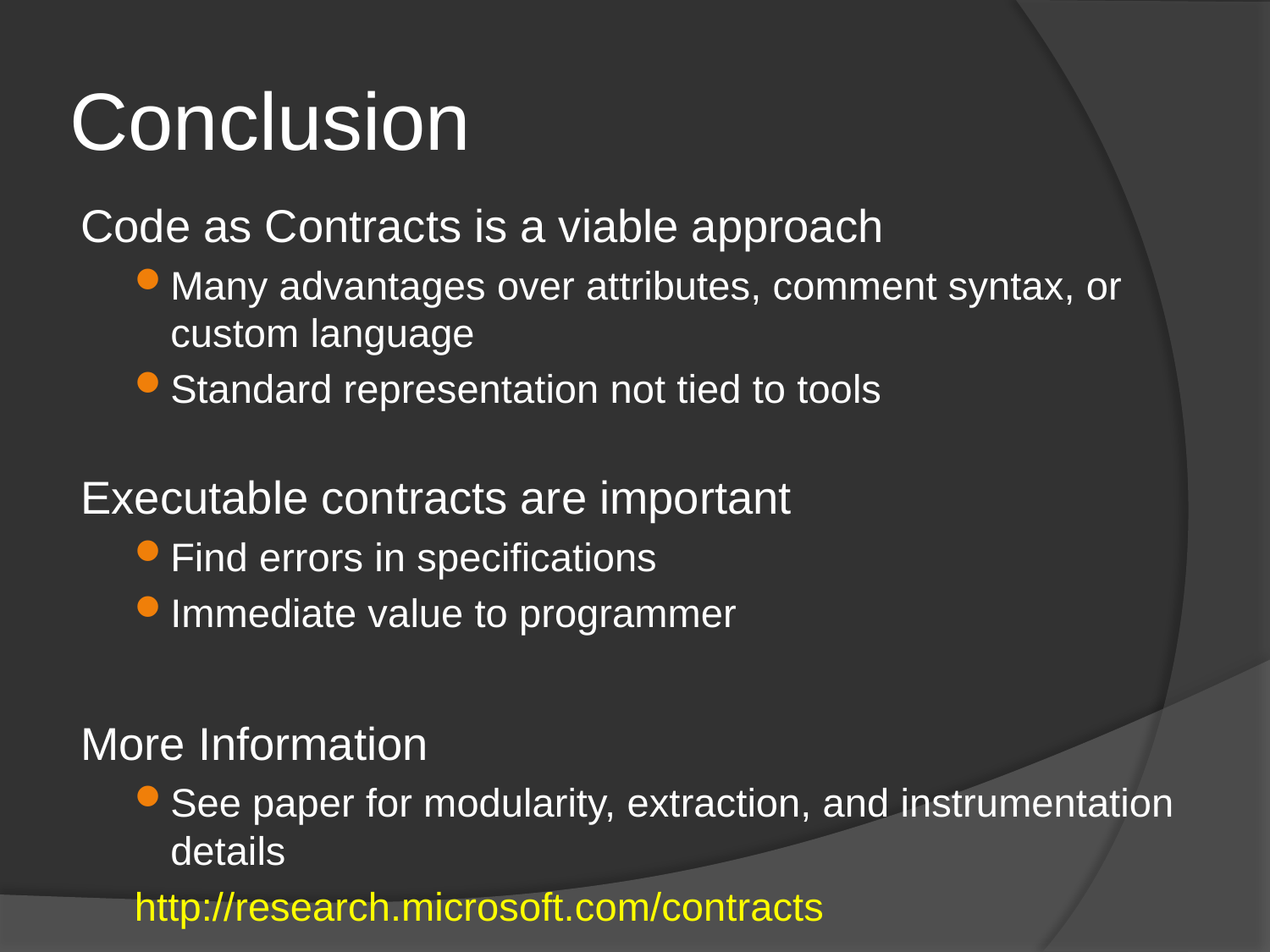

# Conclusion
Code as Contracts is a viable approach
Many advantages over attributes, comment syntax, or custom language
Standard representation not tied to tools
Executable contracts are important
Find errors in specifications
Immediate value to programmer

More Information
See paper for modularity, extraction, and instrumentation details
http://research.microsoft.com/contracts